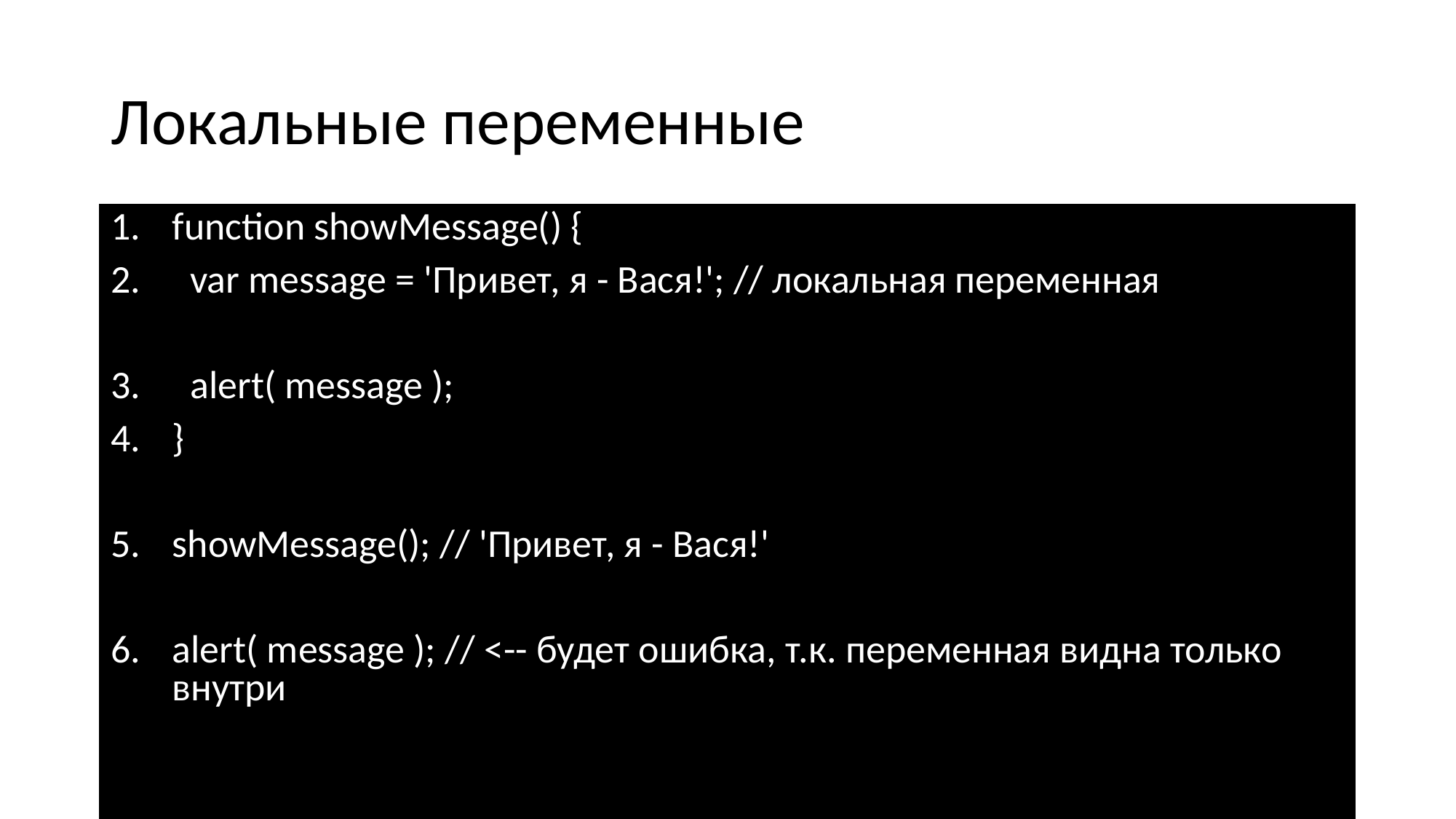

# Локальные переменные
function showMessage() {
  var message = 'Привет, я - Вася!'; // локальная переменная

  alert( message );
}

showMessage(); // 'Привет, я - Вася!'

alert( message ); // <-- будет ошибка, т.к. переменная видна только внутри